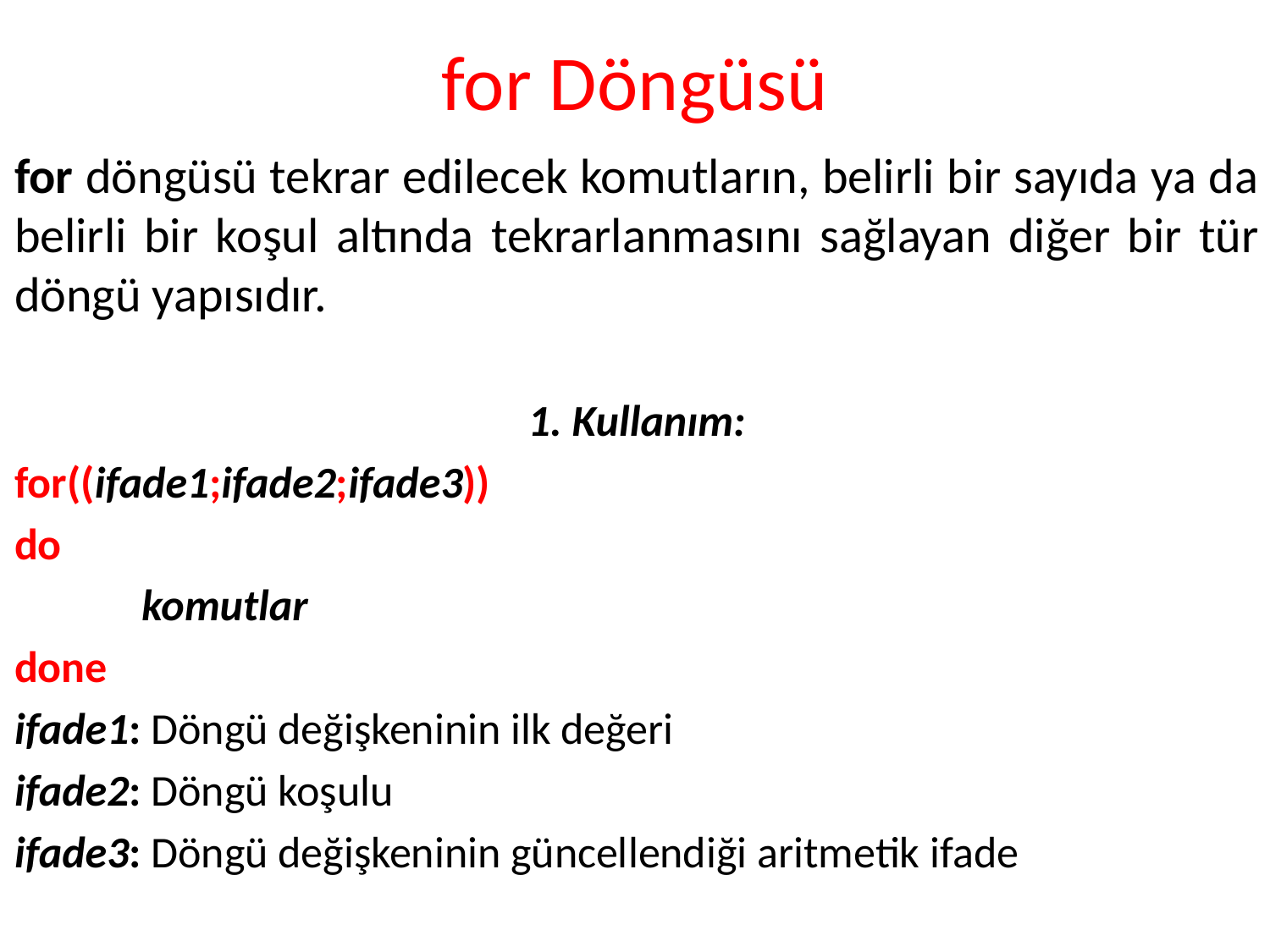

# for Döngüsü
for döngüsü tekrar edilecek komutların, belirli bir sayıda ya da belirli bir koşul altında tekrarlanmasını sağlayan diğer bir tür döngü yapısıdır.

1. Kullanım:
for((ifade1;ifade2;ifade3))
do
	komutlar
done
ifade1: Döngü değişkeninin ilk değeri
ifade2: Döngü koşulu
ifade3: Döngü değişkeninin güncellendiği aritmetik ifade